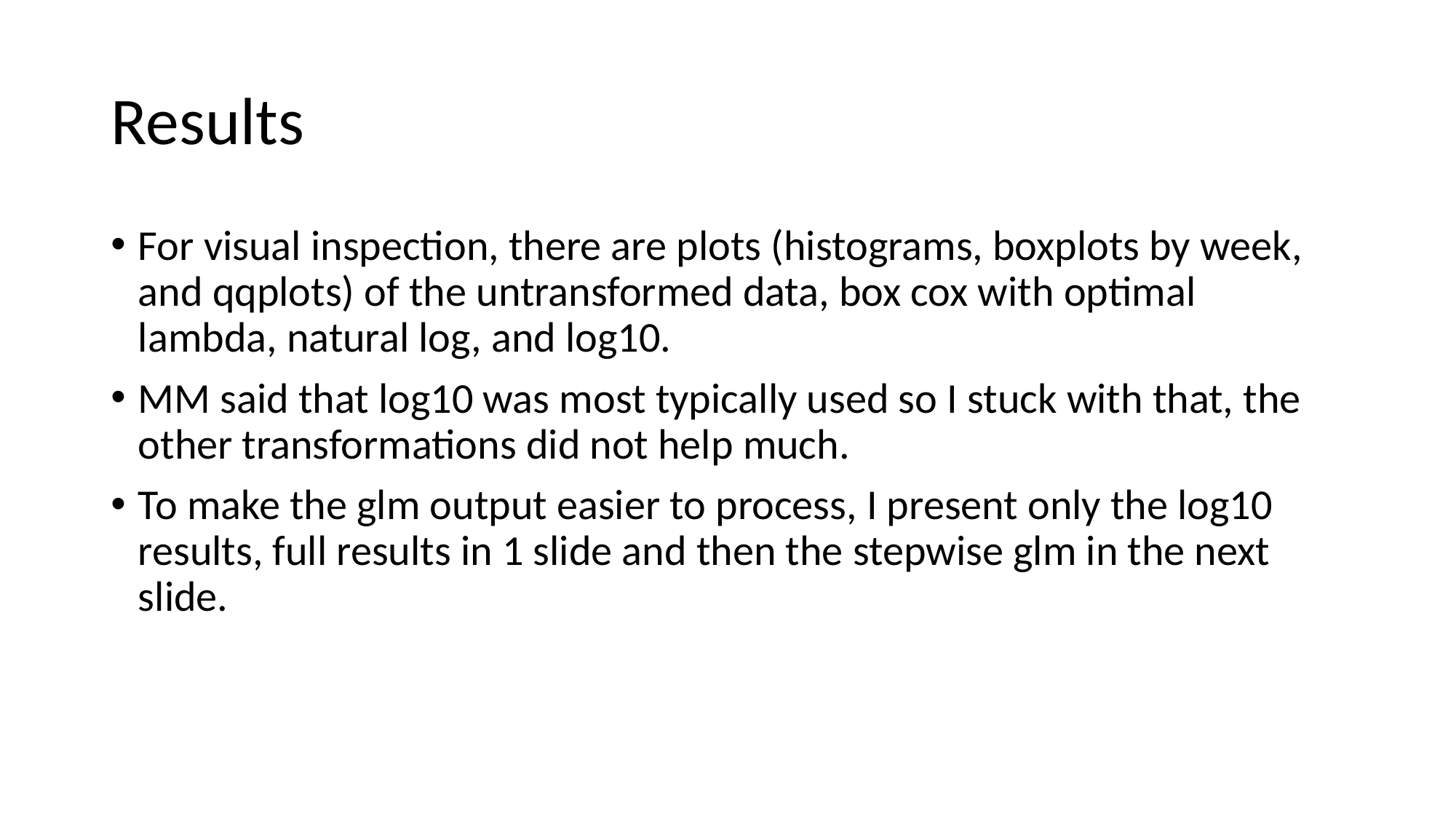

# Results
For visual inspection, there are plots (histograms, boxplots by week, and qqplots) of the untransformed data, box cox with optimal lambda, natural log, and log10.
MM said that log10 was most typically used so I stuck with that, the other transformations did not help much.
To make the glm output easier to process, I present only the log10 results, full results in 1 slide and then the stepwise glm in the next slide.